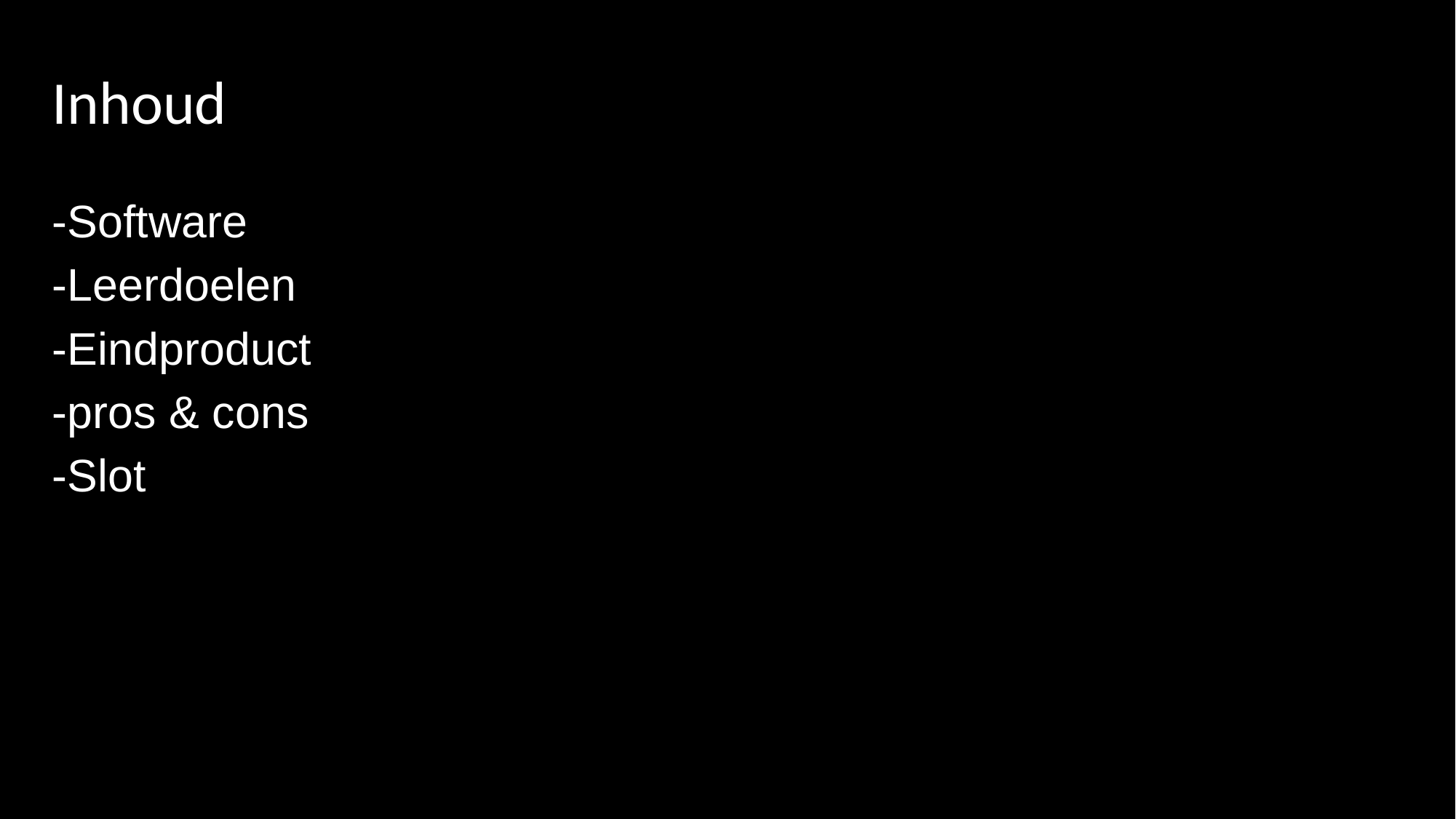

# Inhoud
-Software
-Leerdoelen
-Eindproduct
-pros & cons
-Slot